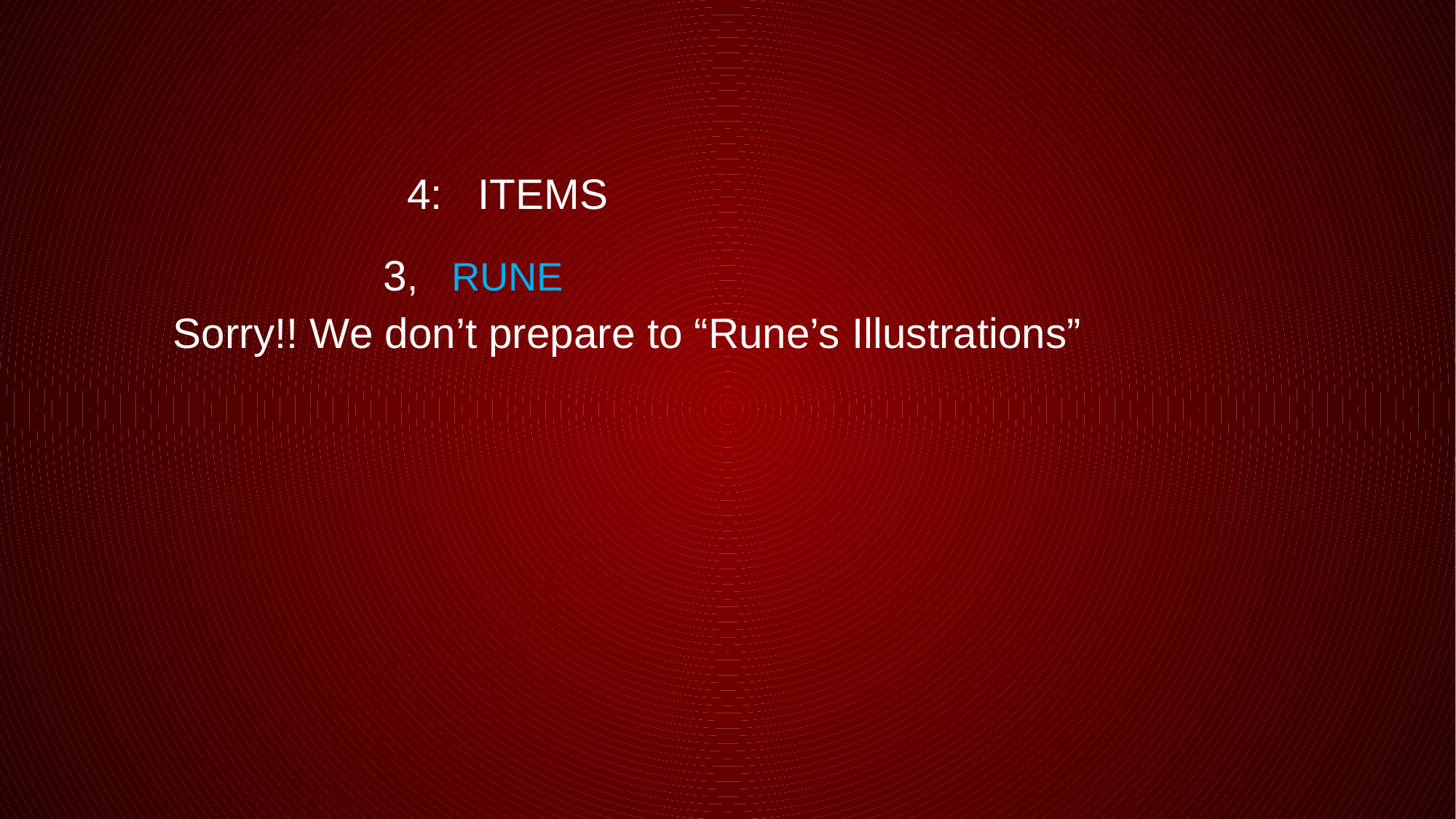

# 4:   ITEMS 3,   rune
Sorry!! We don’t prepare to “Rune’s Illustrations”